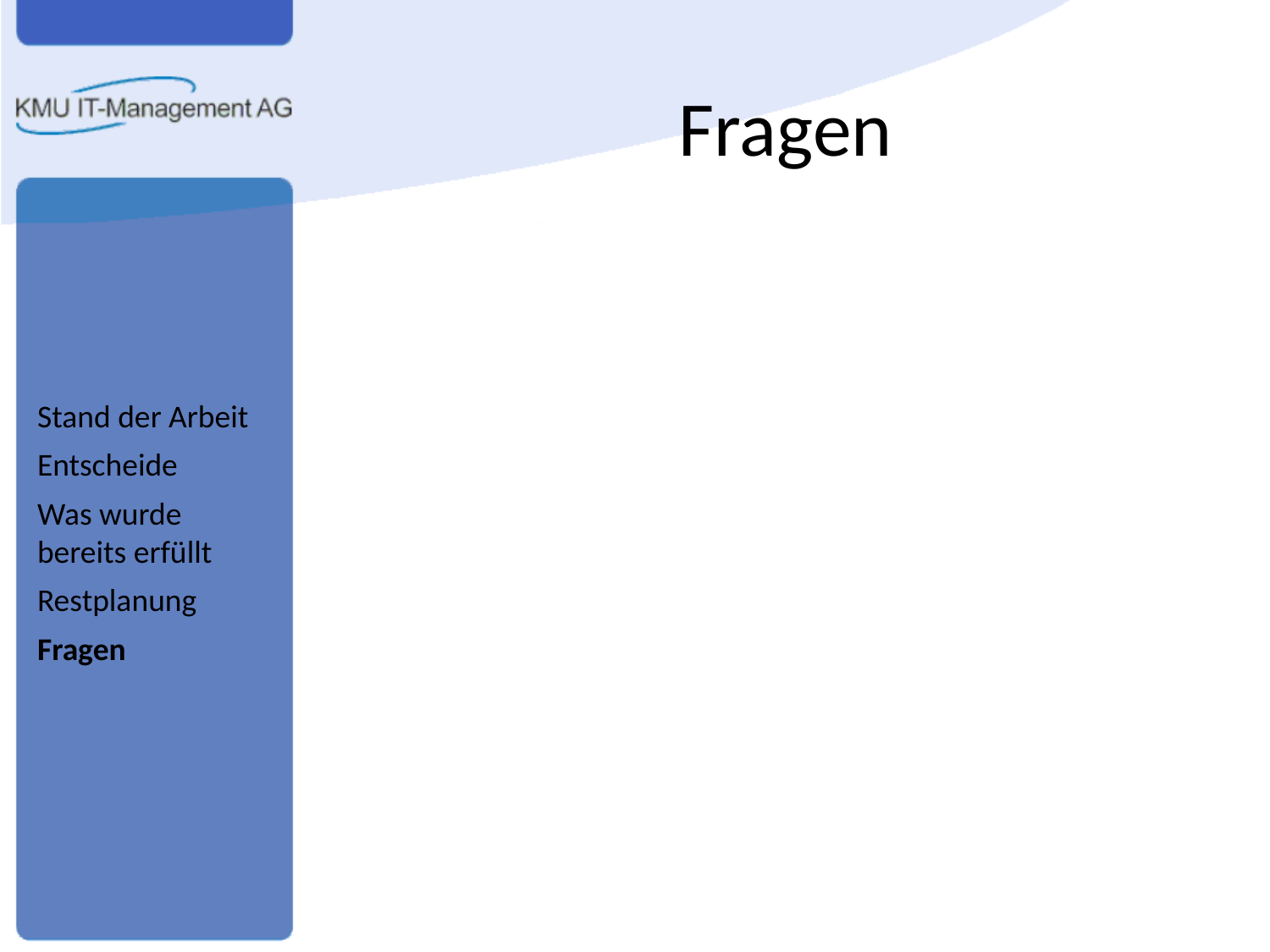

# Fragen

Stand der Arbeit
Entscheide
Was wurde bereits erfüllt
Restplanung
Fragen